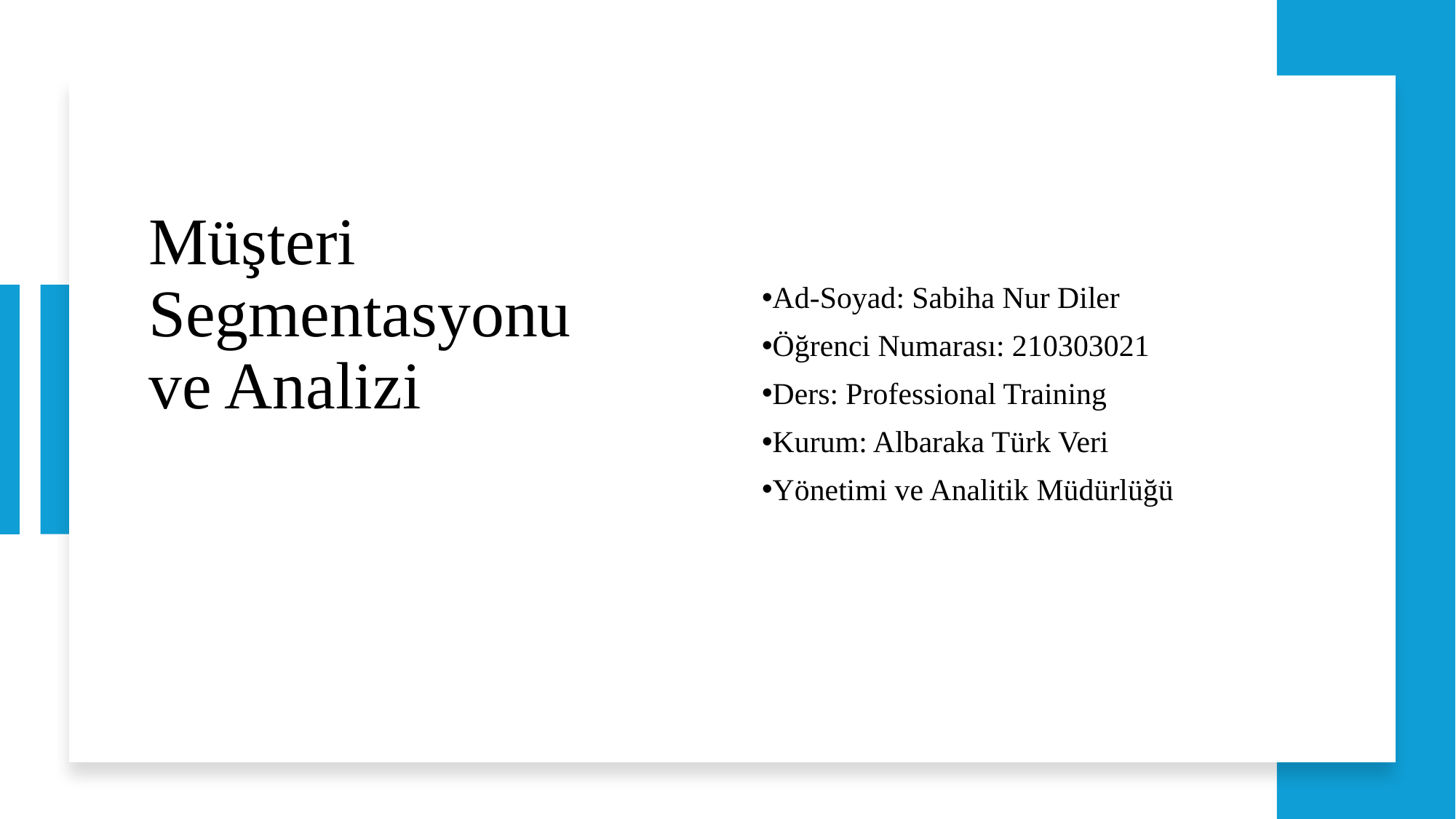

# Müşteri Segmentasyonu ve Analizi
Ad-Soyad: Sabiha Nur Diler
Öğrenci Numarası: 210303021
Ders: Professional Training
Kurum: Albaraka Türk Veri
Yönetimi ve Analitik Müdürlüğü